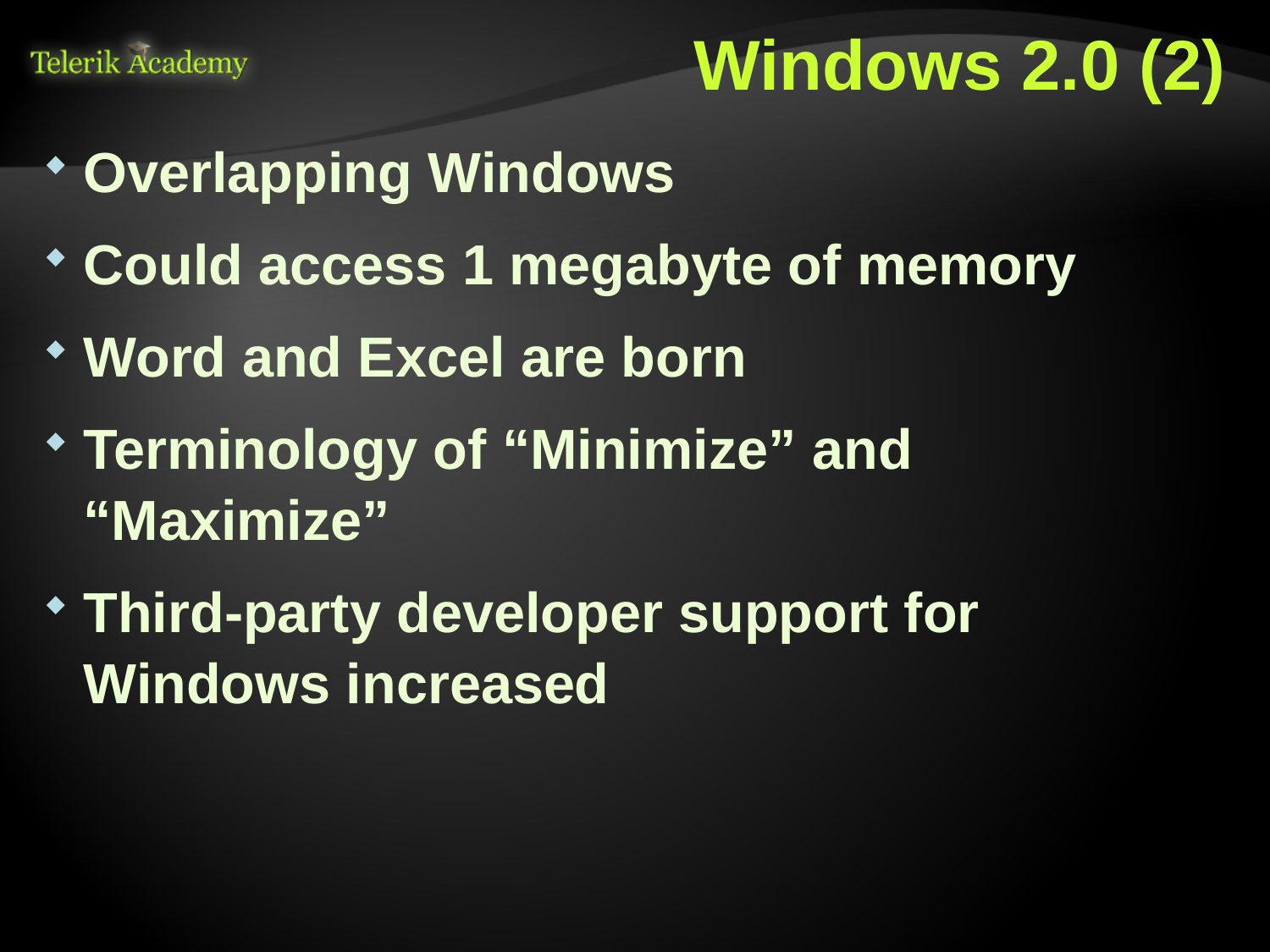

# Windows 2.0 (2)
Overlapping Windows
Could access 1 megabyte of memory
Word and Excel are born
Terminology of “Minimize” and “Maximize”
Third-party developer support for Windows increased